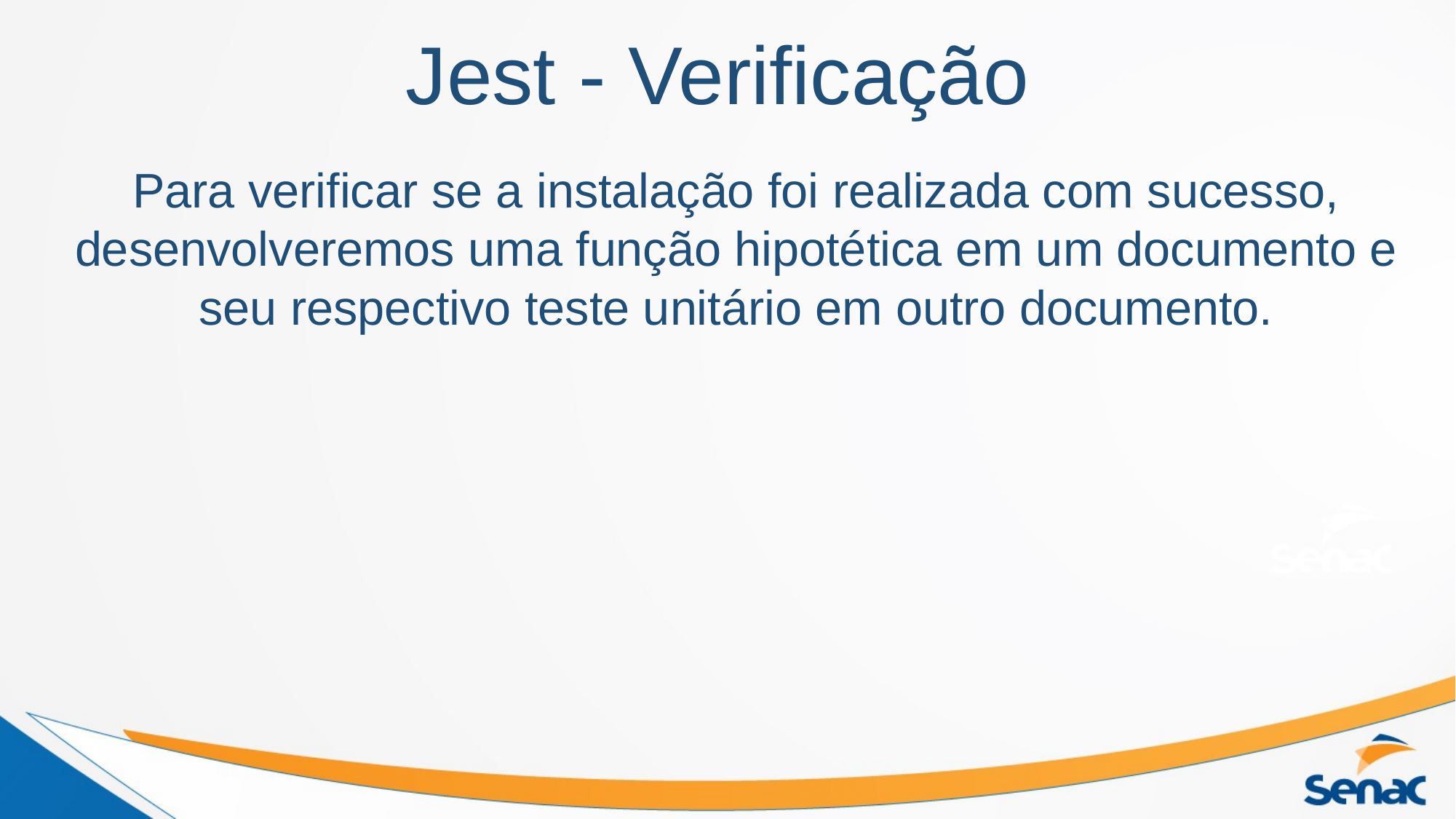

Jest - Verificação
Para verificar se a instalação foi realizada com sucesso, desenvolveremos uma função hipotética em um documento e seu respectivo teste unitário em outro documento.